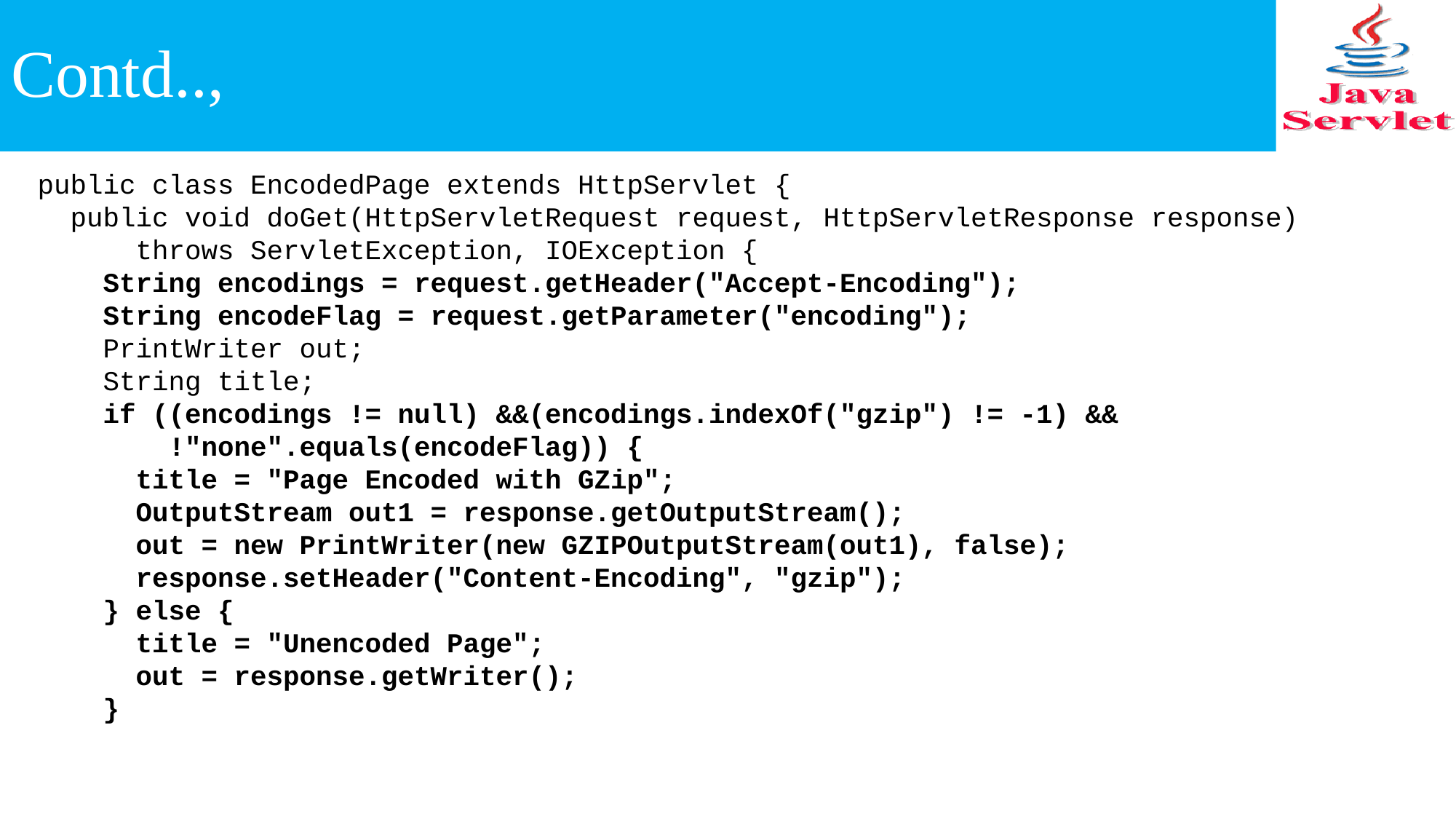

# Contd..,
public class EncodedPage extends HttpServlet {
  public void doGet(HttpServletRequest request, HttpServletResponse response)
      throws ServletException, IOException {
    String encodings = request.getHeader("Accept-Encoding");
    String encodeFlag = request.getParameter("encoding");
    PrintWriter out;
    String title;
    if ((encodings != null) &&(encodings.indexOf("gzip") != -1) &&
        !"none".equals(encodeFlag)) {
      title = "Page Encoded with GZip";
      OutputStream out1 = response.getOutputStream();
      out = new PrintWriter(new GZIPOutputStream(out1), false);
      response.setHeader("Content-Encoding", "gzip");
    } else {
      title = "Unencoded Page";
      out = response.getWriter();
    }